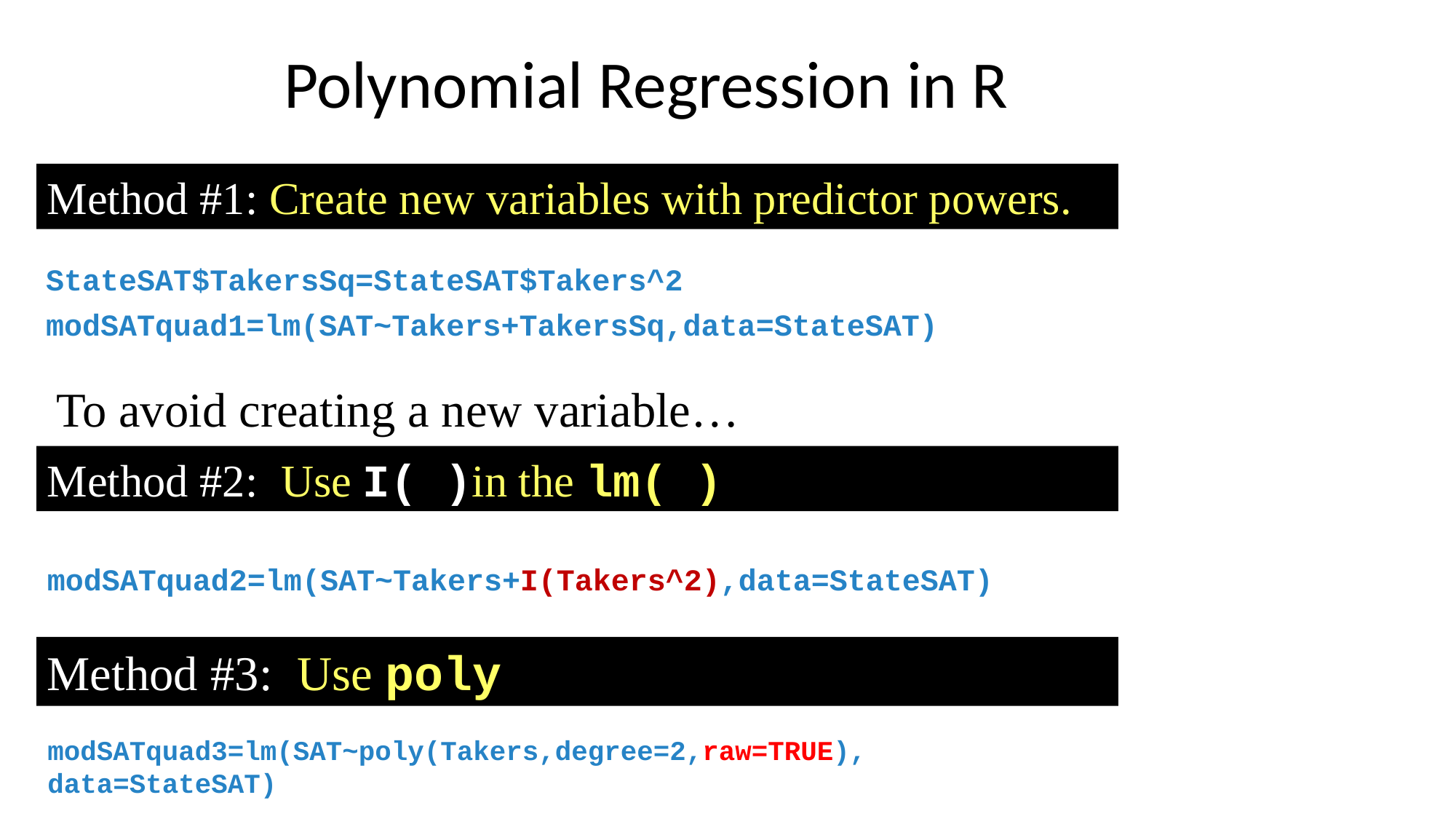

# Polynomial Regression in R
Method #1: Create new variables with predictor powers.
StateSAT$TakersSq=StateSAT$Takers^2
modSATquad1=lm(SAT~Takers+TakersSq,data=StateSAT)
To avoid creating a new variable…
Method #2:  Use I( )in the lm( )
modSATquad2=lm(SAT~Takers+I(Takers^2),data=StateSAT)
Method #3:  Use poly
modSATquad3=lm(SAT~poly(Takers,degree=2,raw=TRUE), data=StateSAT)